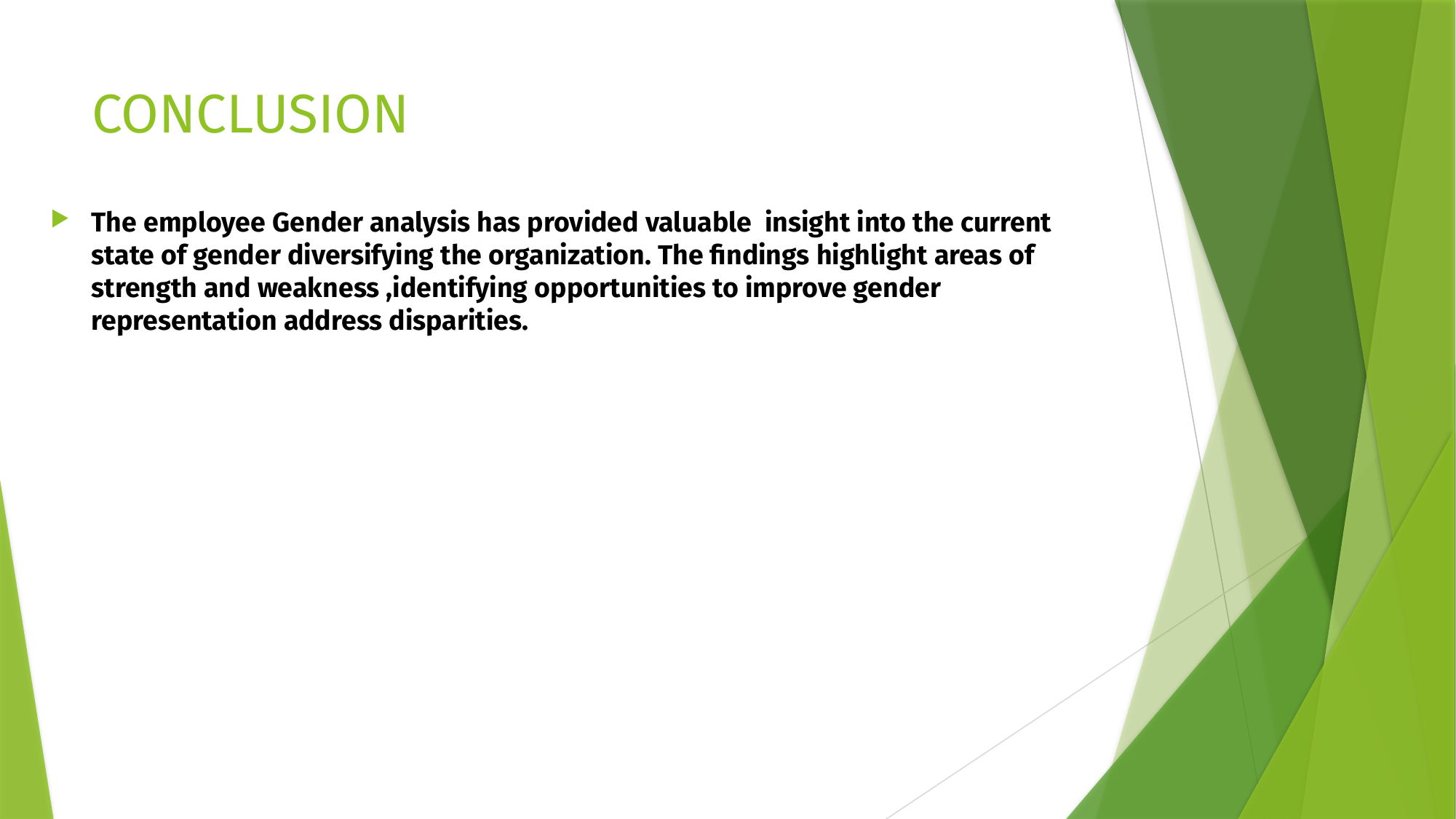

# CONCLUSION
The employee Gender analysis has provided valuable  insight into the current state of gender diversifying the organization. The findings highlight areas of strength and weakness ,identifying opportunities to improve gender representation address disparities.